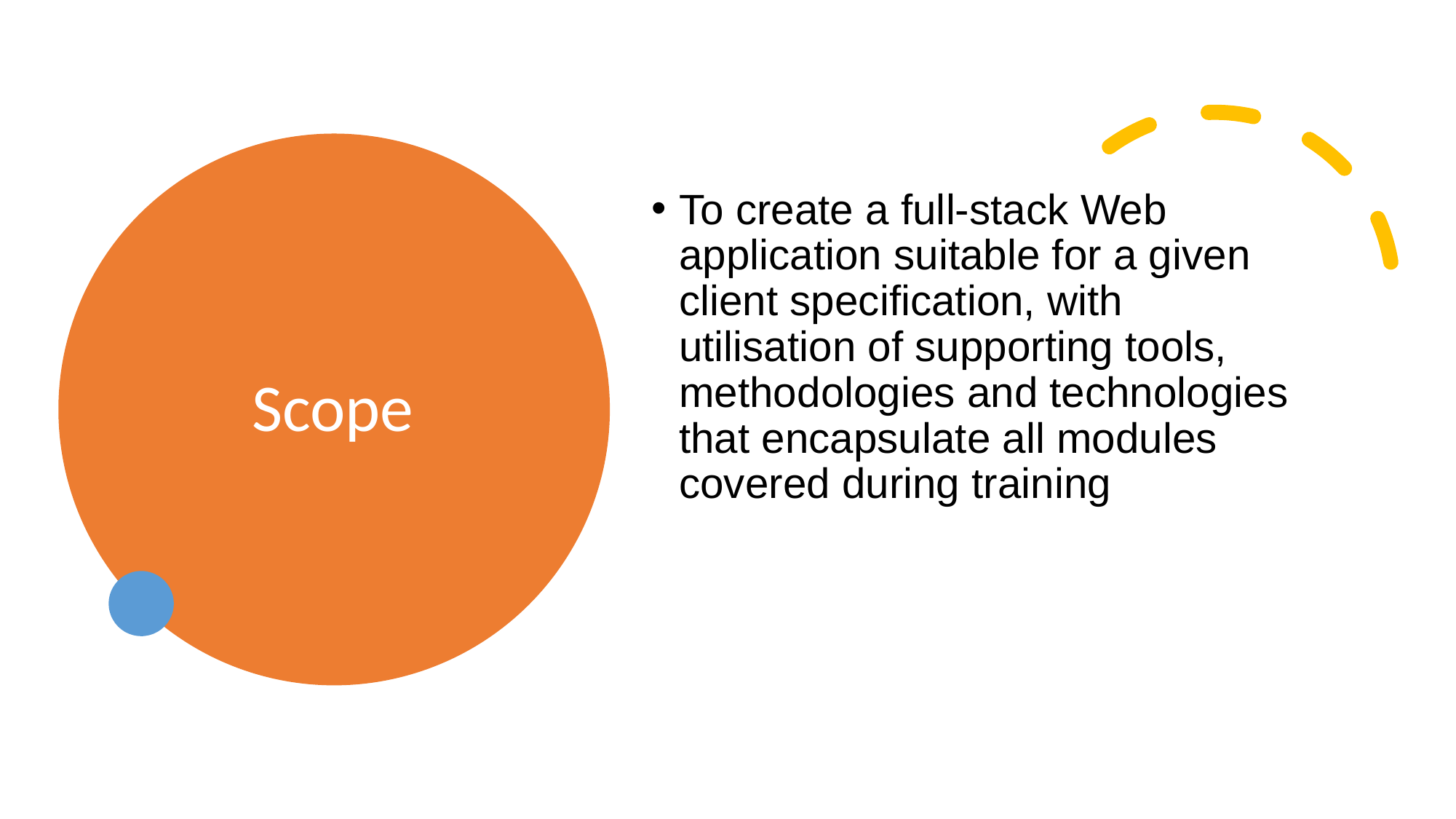

To create a full-stack Web application suitable for a given client specification, with utilisation of supporting tools, methodologies and technologies that encapsulate all modules covered during training
# Scope